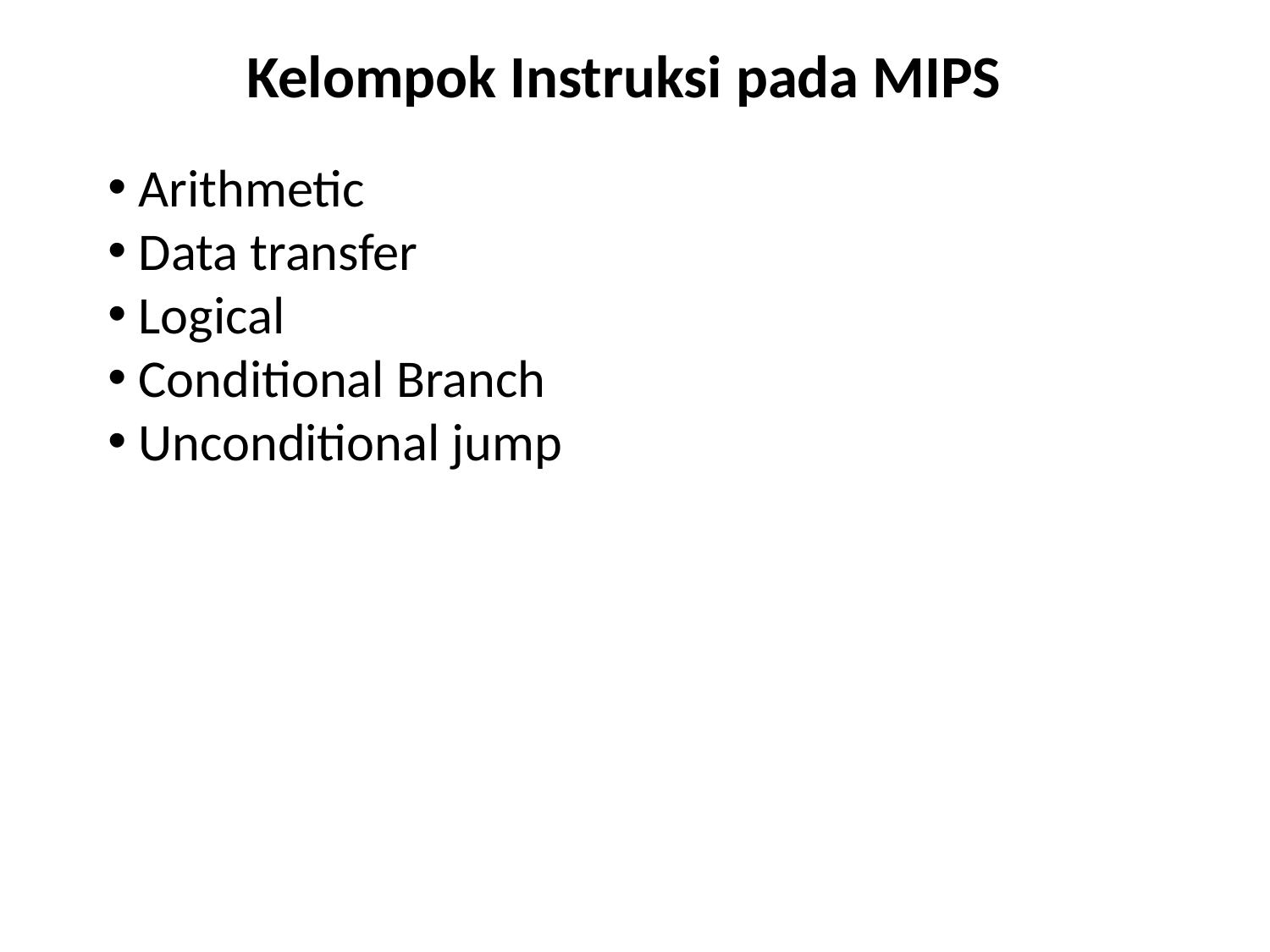

Kelompok Instruksi pada MIPS
 Arithmetic
 Data transfer
 Logical
 Conditional Branch
 Unconditional jump